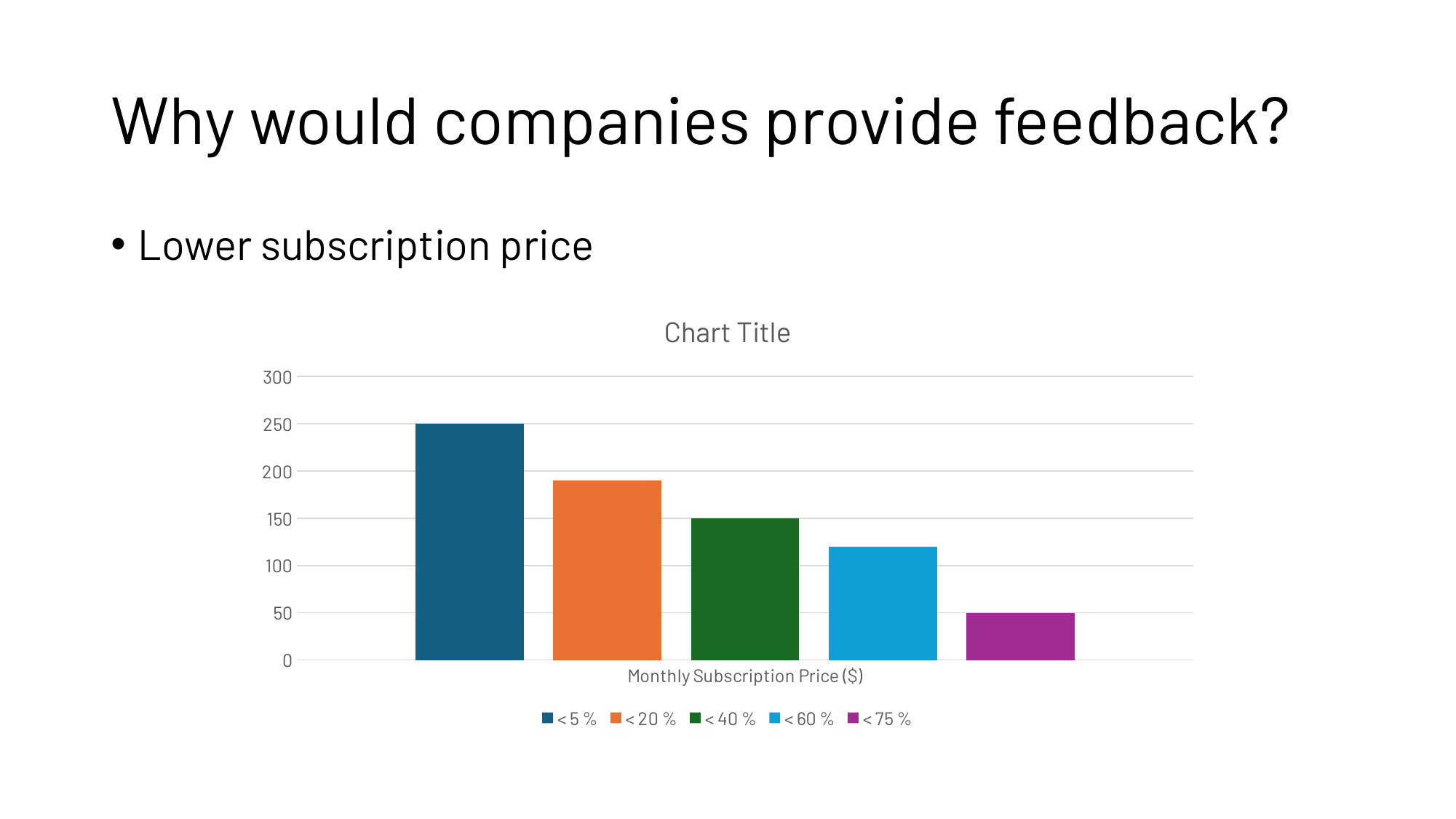

# Why would companies provide feedback?
Lower subscription price

### Chart:

| Category | < 5 % | < 20 % | < 40 % | < 60 % | < 75 % |
|---|---|---|---|---|---|
| Monthly Subscription Price ($) | 250.0 | 190.0 | 150.0 | 120.0 | 50.0 |